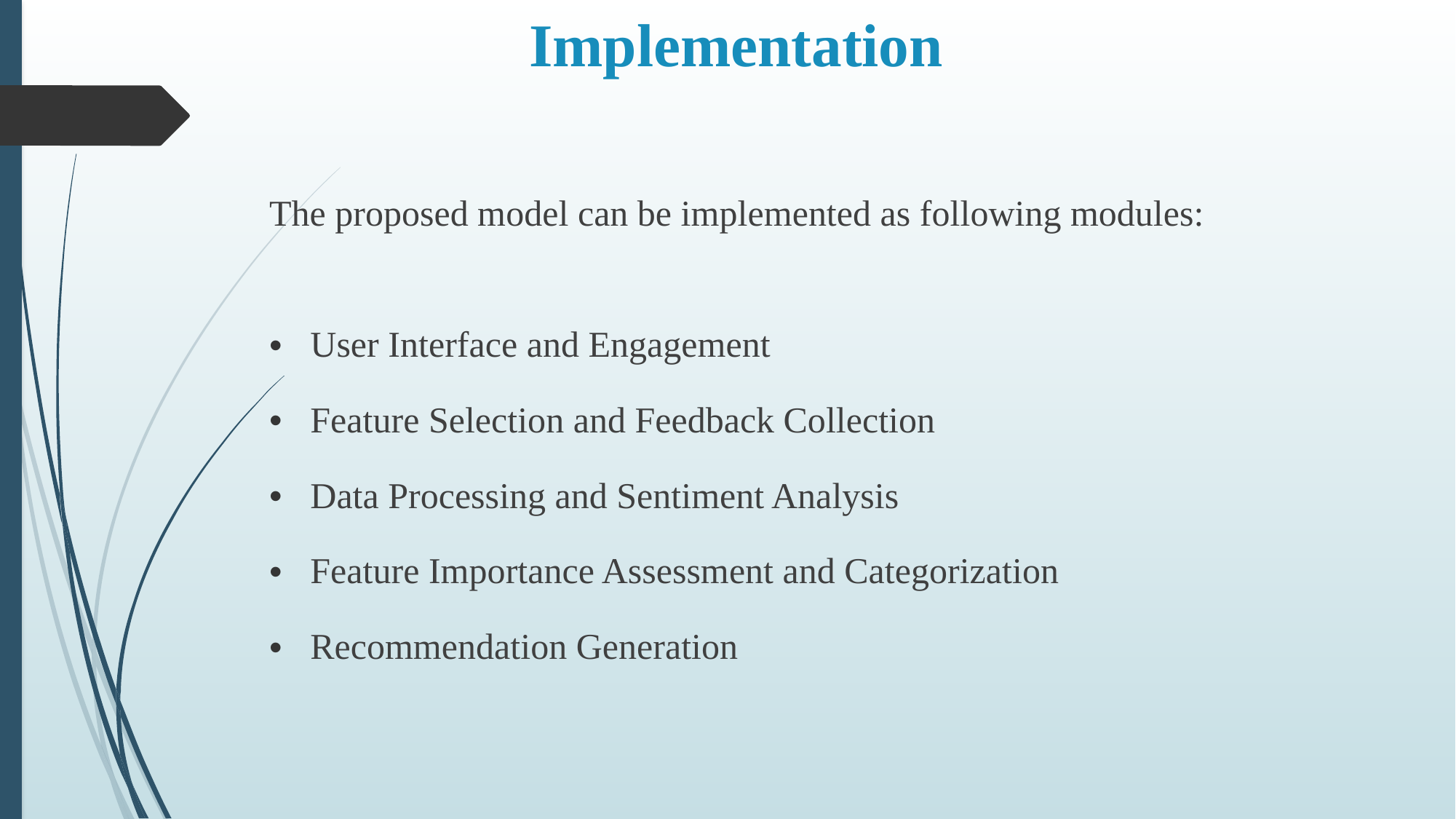

# Implementation
The proposed model can be implemented as following modules:

User Interface and Engagement
Feature Selection and Feedback Collection
Data Processing and Sentiment Analysis
Feature Importance Assessment and Categorization
Recommendation Generation